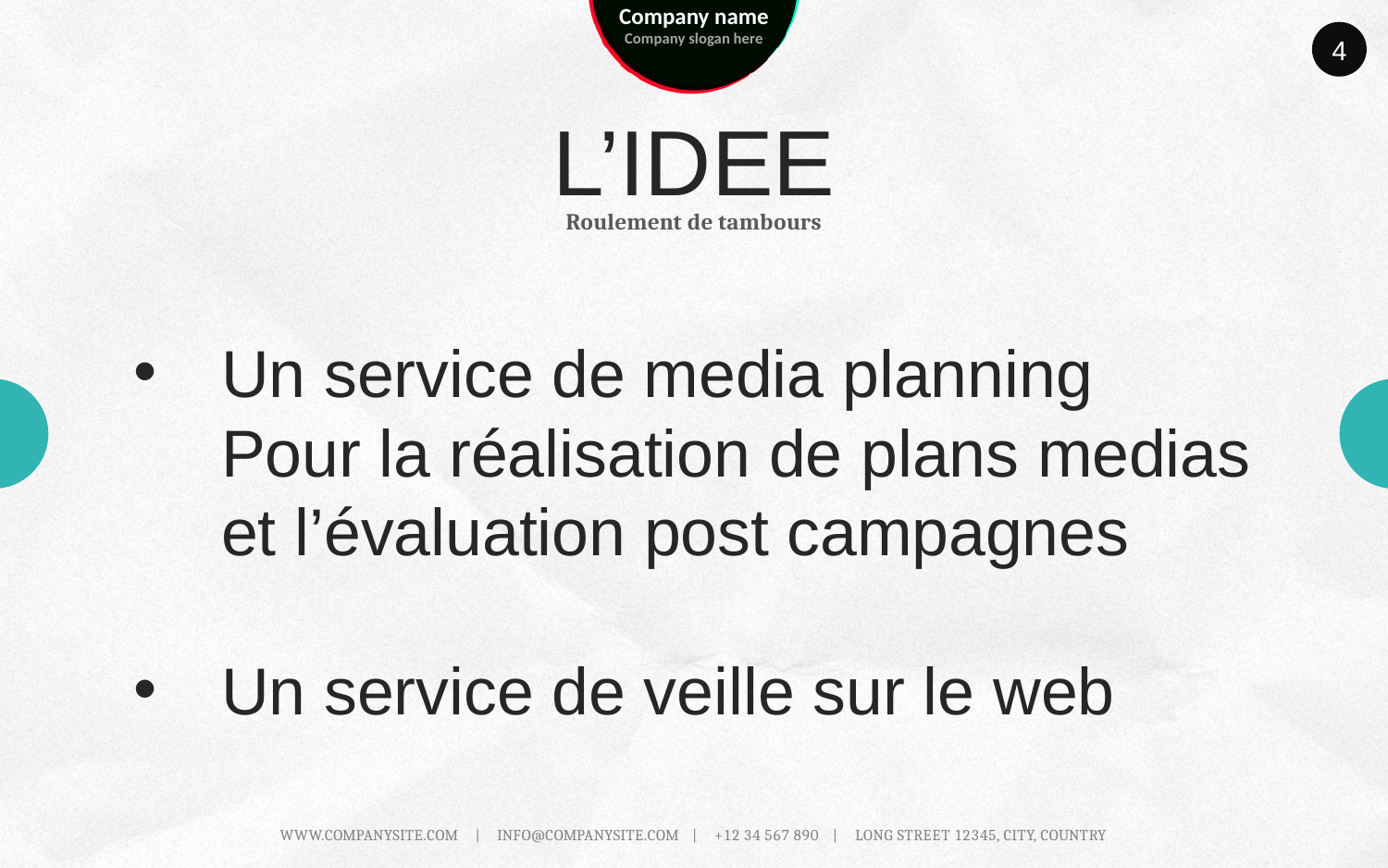

4
# L’IDEE
Roulement de tambours
Un service de media planning
Pour la réalisation de plans medias et l’évaluation post campagnes
Un service de veille sur le web
WWW.COMPANYSITE.COM     |     INFO@COMPANYSITE.COM    |     +12 34 567 890    |     LONG STREET 12345, CITY, COUNTRY